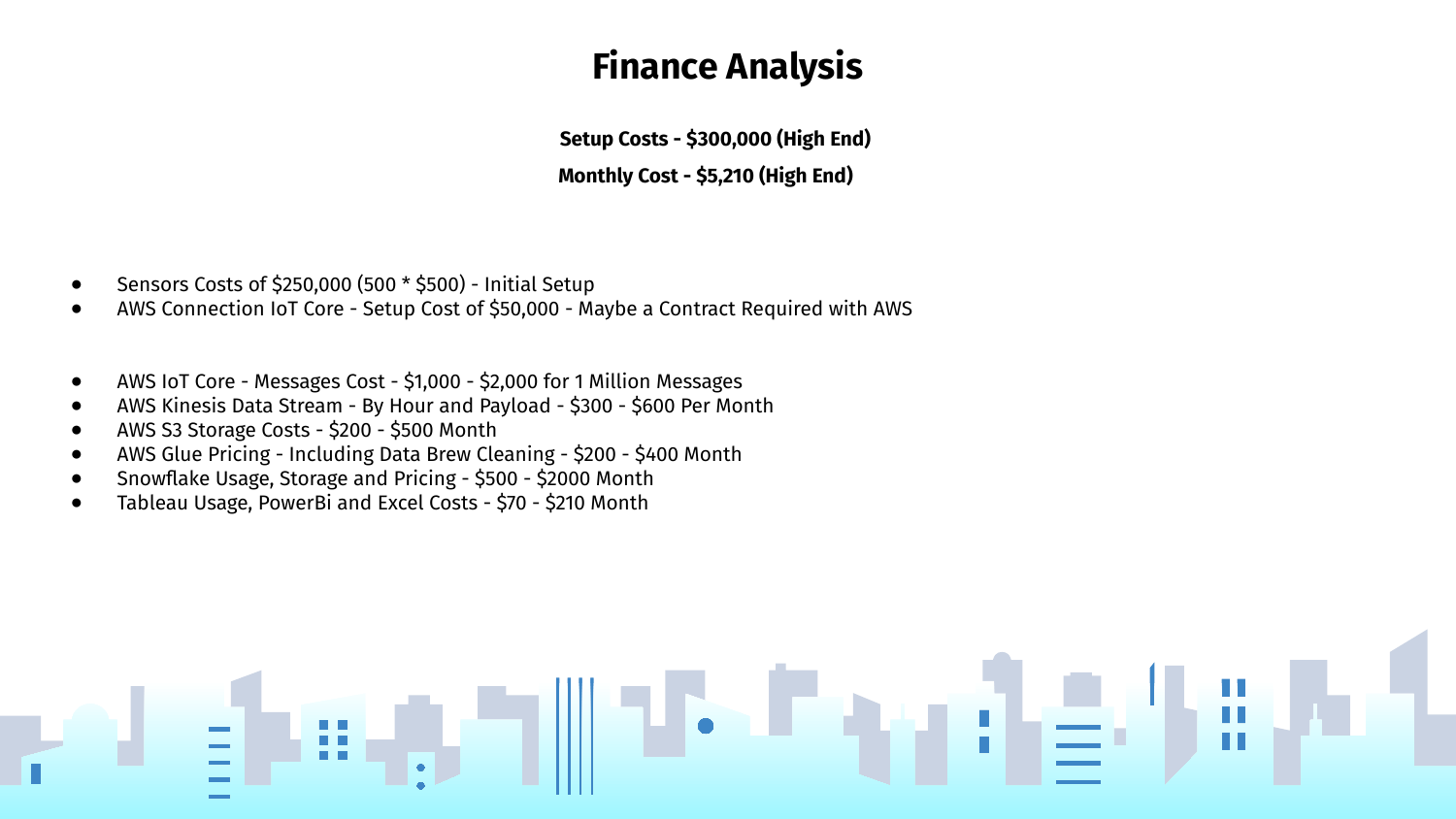

# Finance Analysis
   Setup Costs - $300,000 (High End)
Monthly Cost - $5,210 (High End)

Sensors Costs of $250,000 (500 * $500) - Initial Setup
AWS Connection IoT Core - Setup Cost of $50,000 - Maybe a Contract Required with AWS

AWS IoT Core - Messages Cost - $1,000 - $2,000 for 1 Million Messages
AWS Kinesis Data Stream - By Hour and Payload - $300 - $600 Per Month
AWS S3 Storage Costs - $200 - $500 Month
AWS Glue Pricing - Including Data Brew Cleaning - $200 - $400 Month
Snowflake Usage, Storage and Pricing - $500 - $2000 Month
Tableau Usage, PowerBi and Excel Costs - $70 - $210 Month